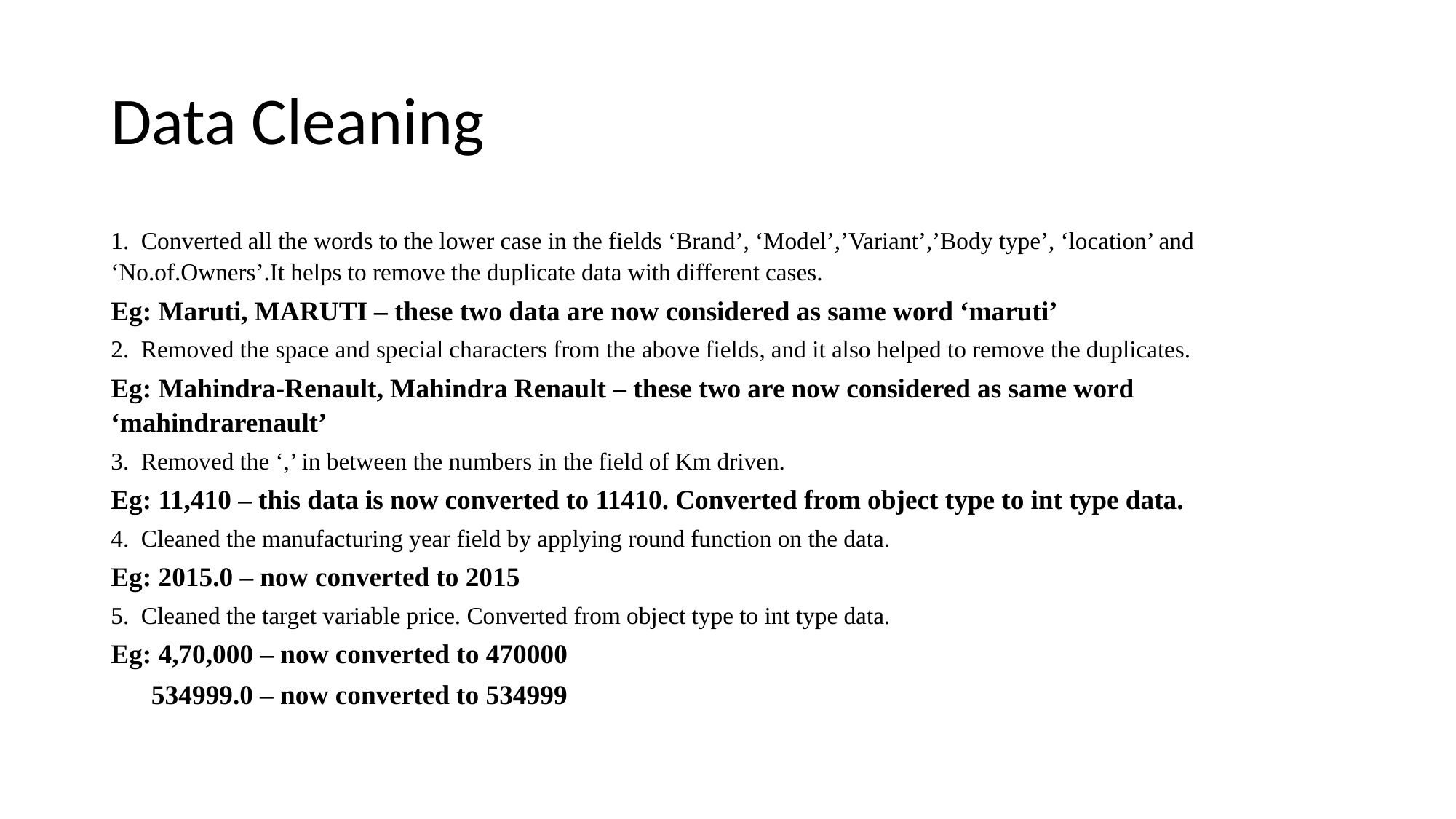

# Data Cleaning
1.  Converted all the words to the lower case in the fields ‘Brand’, ‘Model’,’Variant’,’Body type’, ‘location’ and ‘No.of.Owners’.It helps to remove the duplicate data with different cases.
Eg: Maruti, MARUTI – these two data are now considered as same word ‘maruti’
2.  Removed the space and special characters from the above fields, and it also helped to remove the duplicates.
Eg: Mahindra-Renault, Mahindra Renault – these two are now considered as same word ‘mahindrarenault’
3.  Removed the ‘,’ in between the numbers in the field of Km driven.
Eg: 11,410 – this data is now converted to 11410. Converted from object type to int type data.
4.  Cleaned the manufacturing year field by applying round function on the data.
Eg: 2015.0 – now converted to 2015
5.  Cleaned the target variable price. Converted from object type to int type data.
Eg: 4,70,000 – now converted to 470000
      534999.0 – now converted to 534999